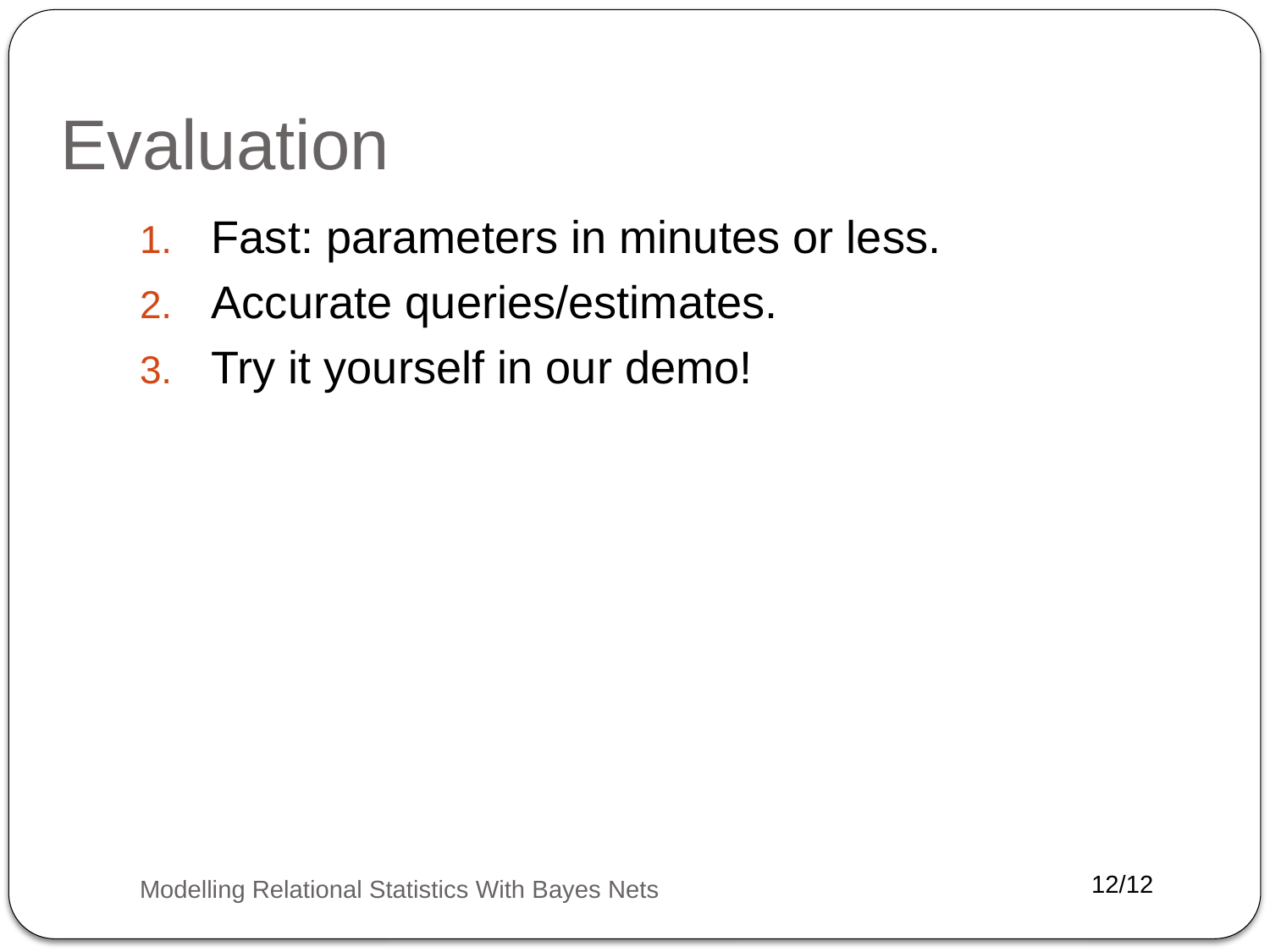

# Evaluation
Fast: parameters in minutes or less.
Accurate queries/estimates.
Try it yourself in our demo!

Modelling Relational Statistics With Bayes Nets